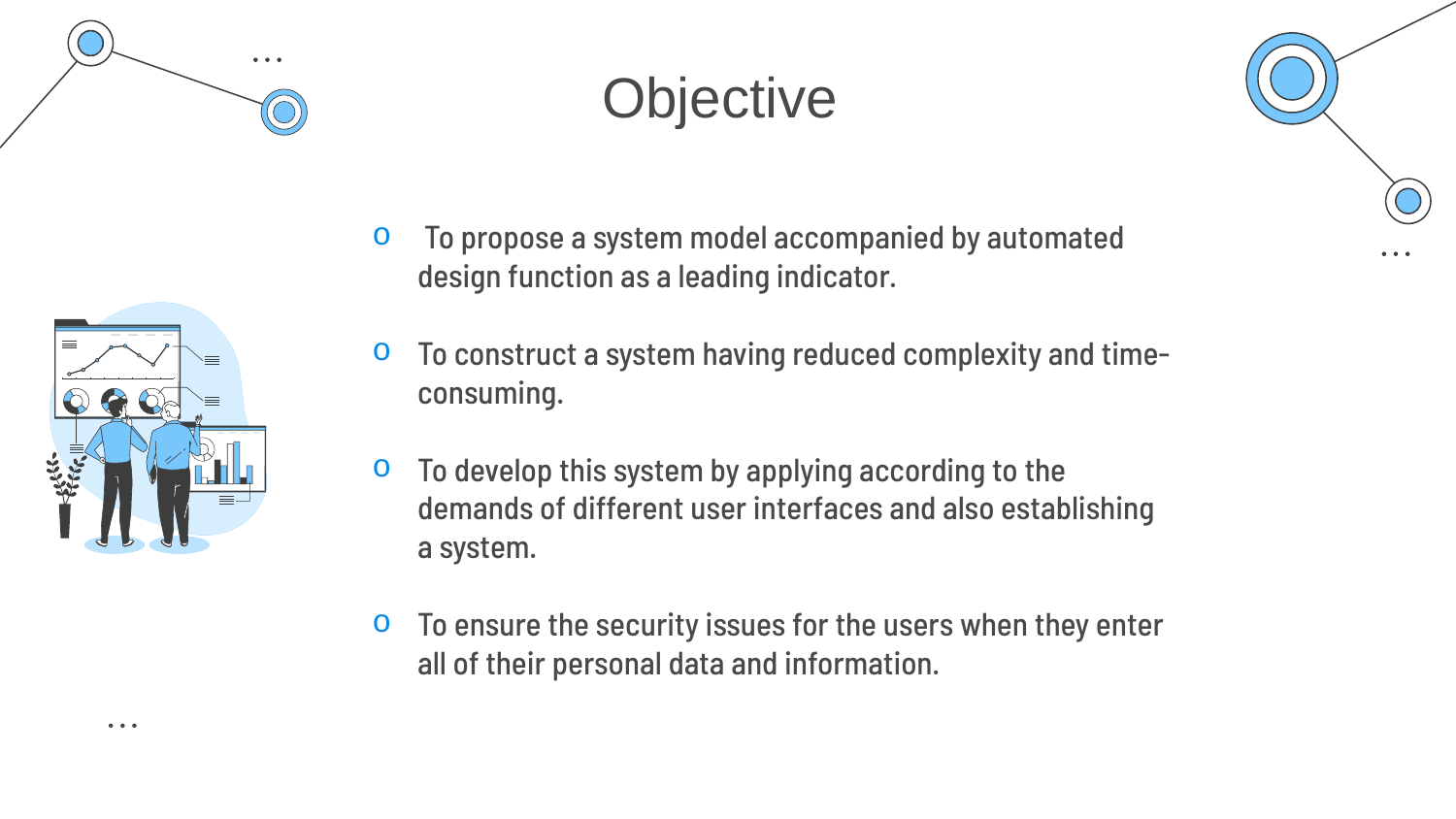

Objective
 To propose a system model accompanied by automated design function as a leading indicator.

To construct a system having reduced complexity and time-consuming.

To develop this system by applying according to the demands of different user interfaces and also establishing a system.

To ensure the security issues for the users when they enter all of their personal data and information.